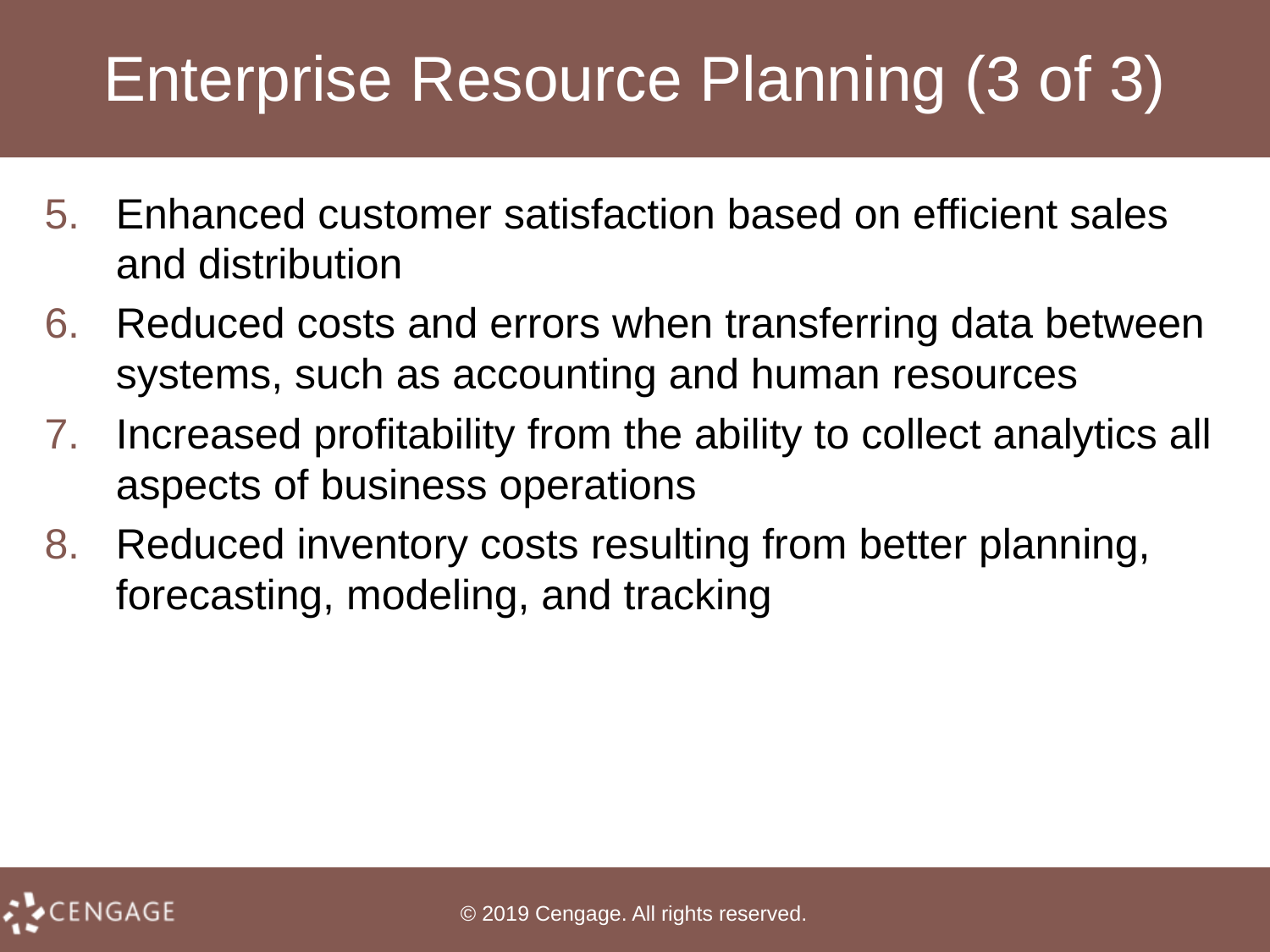

# Enterprise Resource Planning (3 of 3)
Enhanced customer satisfaction based on efficient sales and distribution
Reduced costs and errors when transferring data between systems, such as accounting and human resources
Increased profitability from the ability to collect analytics all aspects of business operations
Reduced inventory costs resulting from better planning, forecasting, modeling, and tracking